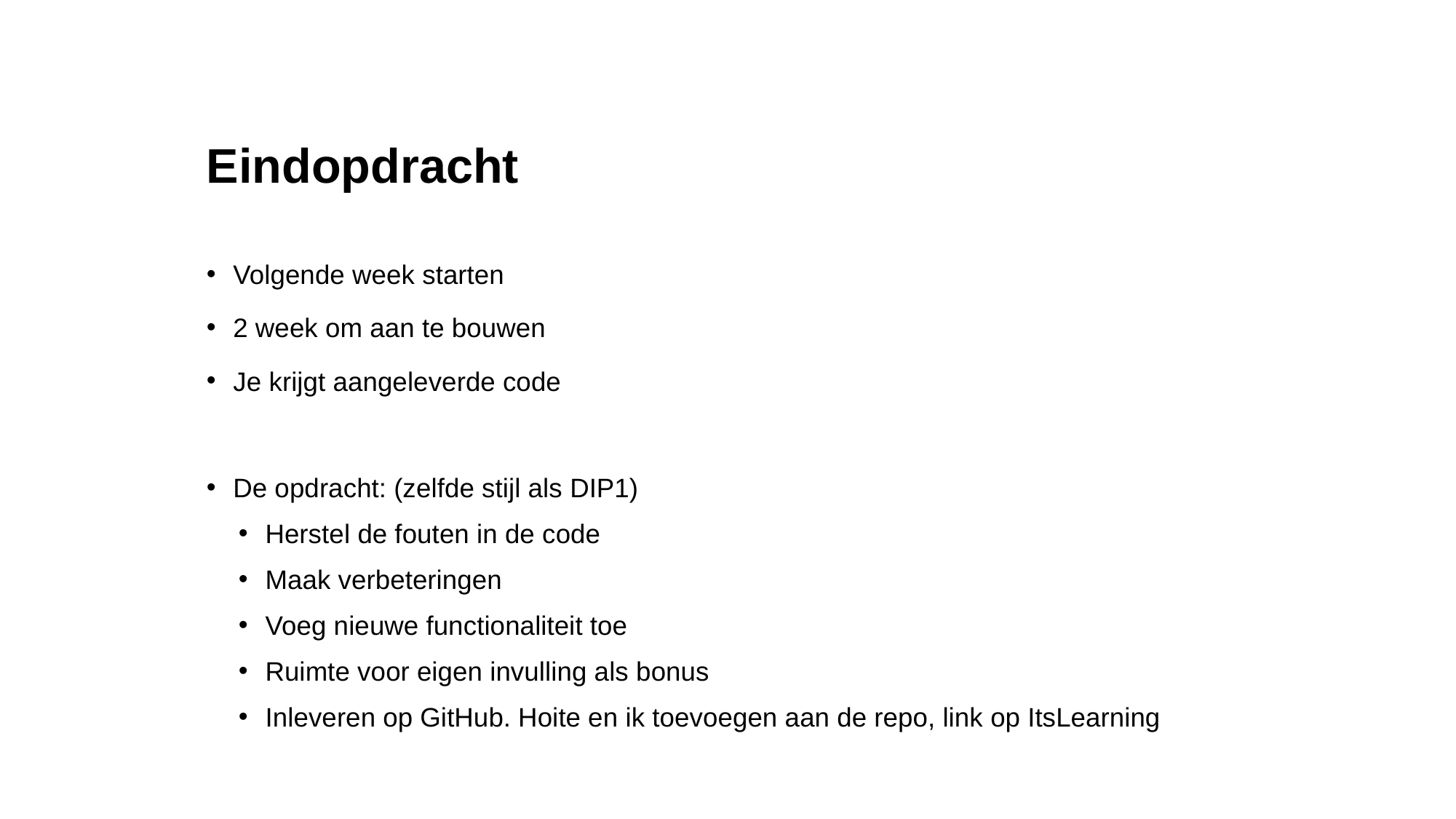

# Eindopdracht
Volgende week starten
2 week om aan te bouwen
Je krijgt aangeleverde code

De opdracht: (zelfde stijl als DIP1)
Herstel de fouten in de code
Maak verbeteringen
Voeg nieuwe functionaliteit toe
Ruimte voor eigen invulling als bonus
Inleveren op GitHub. Hoite en ik toevoegen aan de repo, link op ItsLearning